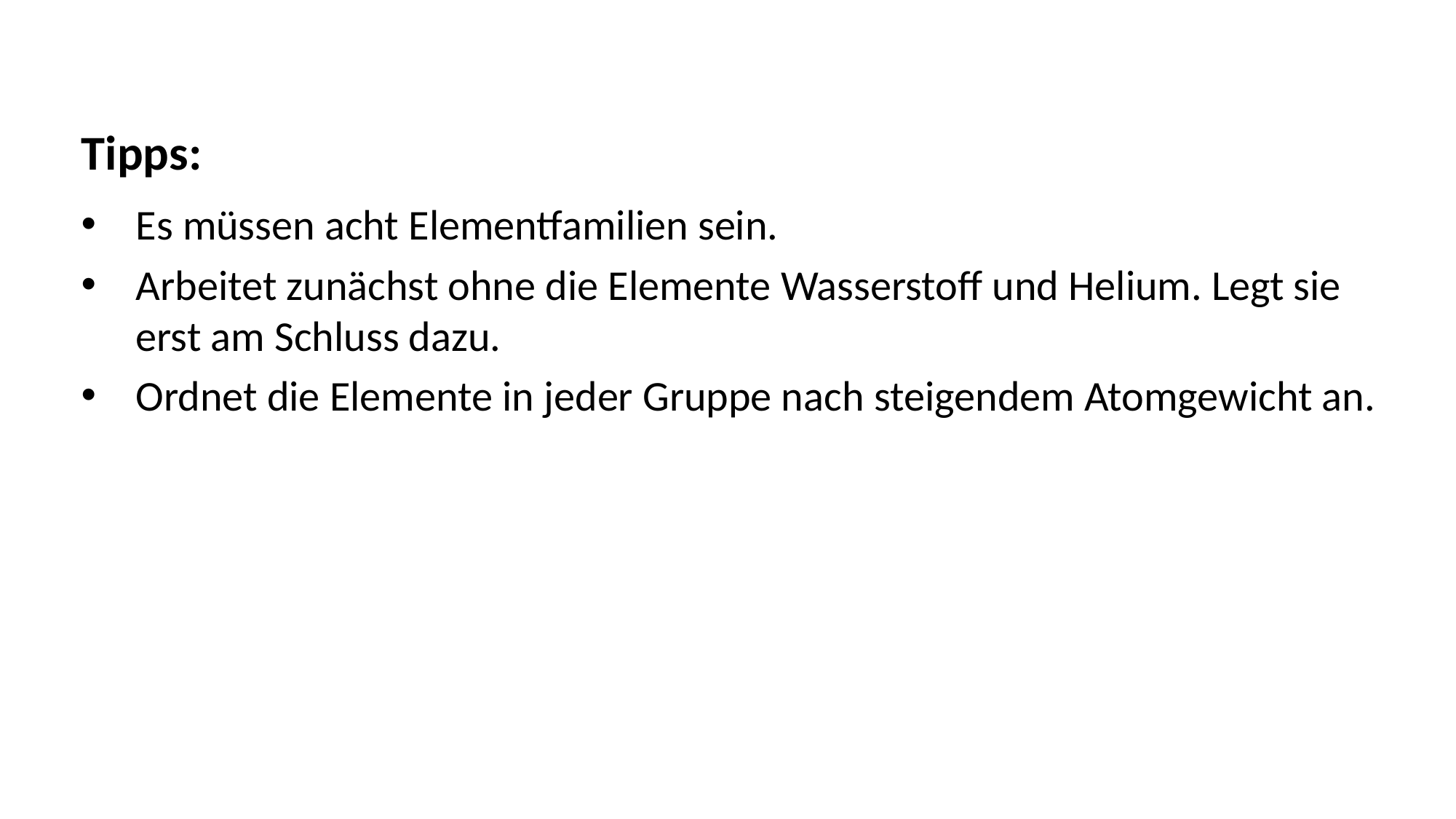

Tipps:
Es müssen acht Elementfamilien sein.
Arbeitet zunächst ohne die Elemente Wasserstoff und Helium. Legt sie erst am Schluss dazu.
Ordnet die Elemente in jeder Gruppe nach steigendem Atomgewicht an.